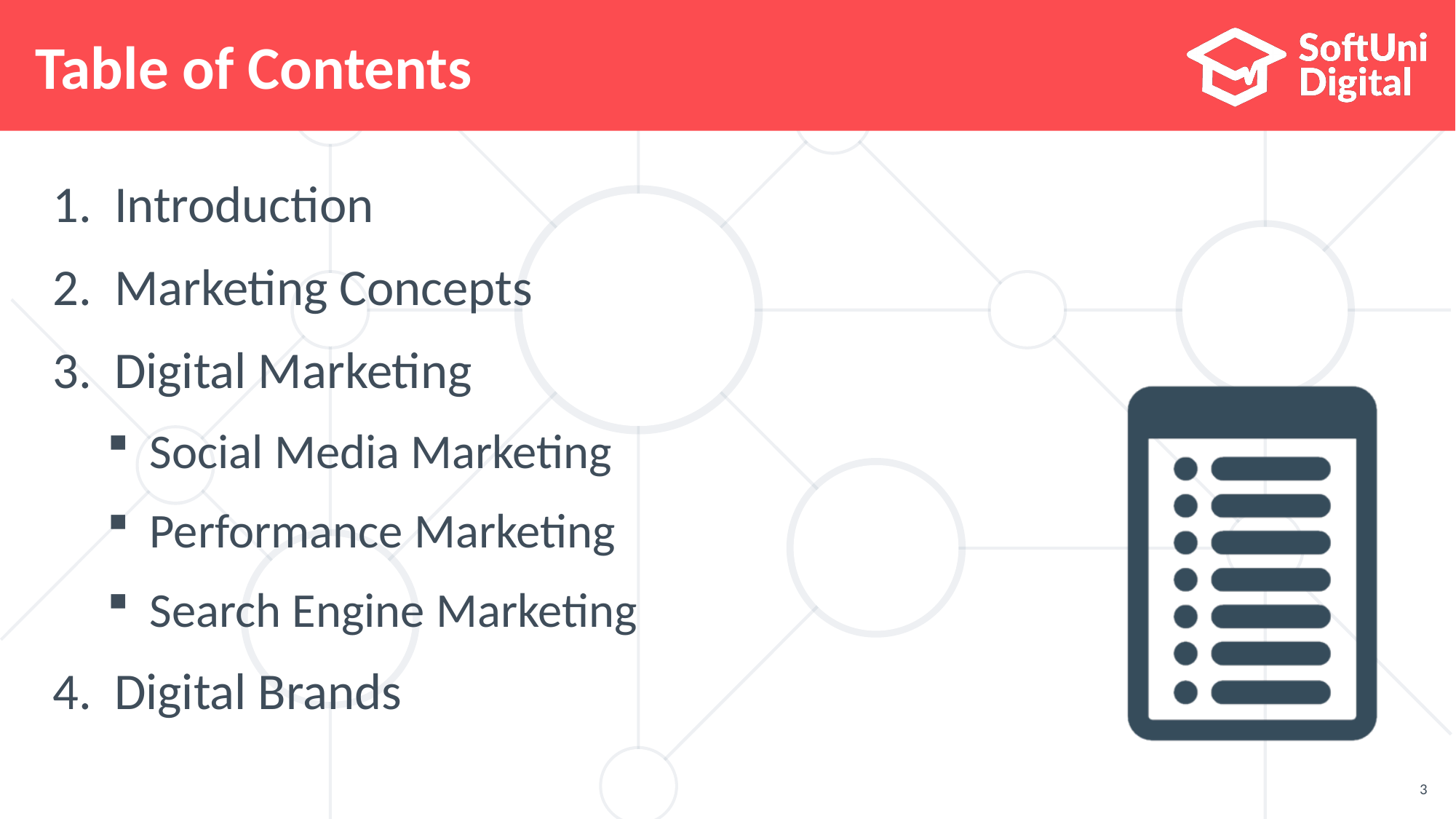

# Table of Contents
Introduction
Marketing Concepts
Digital Marketing
Social Media Marketing
Performance Marketing
Search Engine Marketing
Digital Brands
3